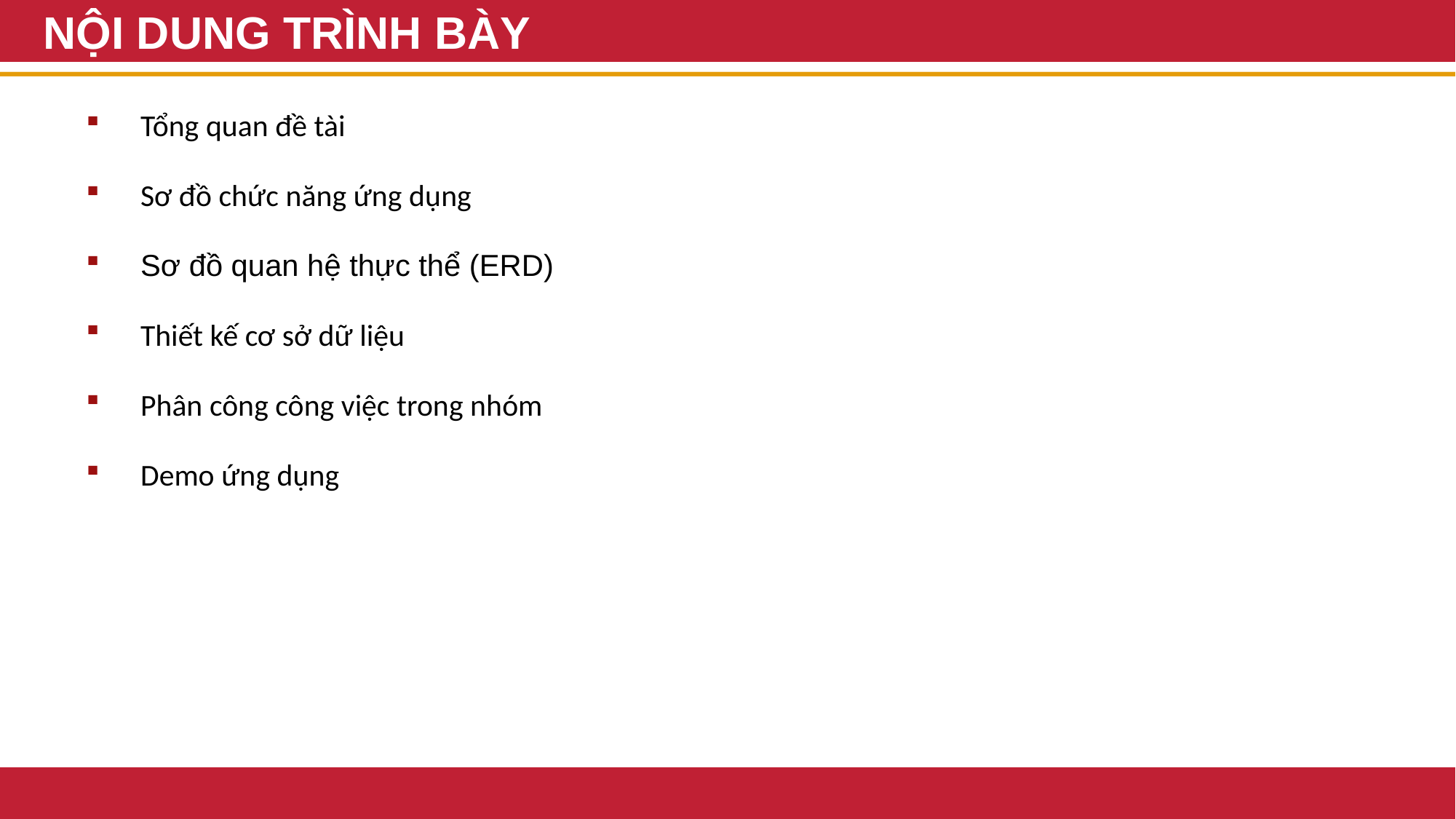

# NỘI DUNG TRÌNH BÀY
Tổng quan đề tài
Sơ đồ chức năng ứng dụng
Sơ đồ quan hệ thực thể (ERD)
Thiết kế cơ sở dữ liệu
Phân công công việc trong nhóm
Demo ứng dụng